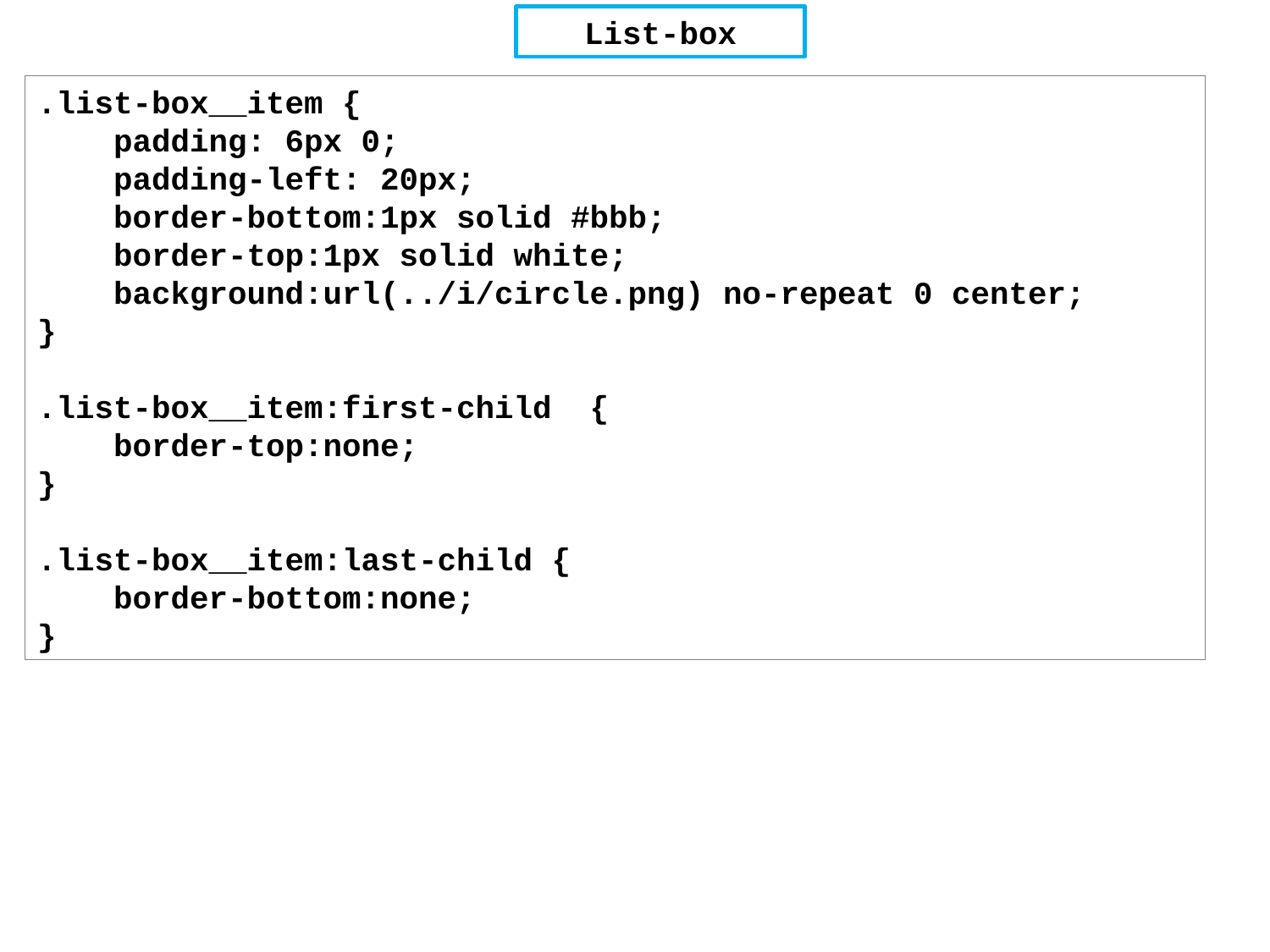

List-box
.list-box__item {
    padding: 6px 0;
    padding-left: 20px;
    border-bottom:1px solid #bbb;
    border-top:1px solid white;
    background:url(../i/circle.png) no-repeat 0 center;
}

.list-box__item:first-child  {
    border-top:none;
}

.list-box__item:last-child {
    border-bottom:none;
}